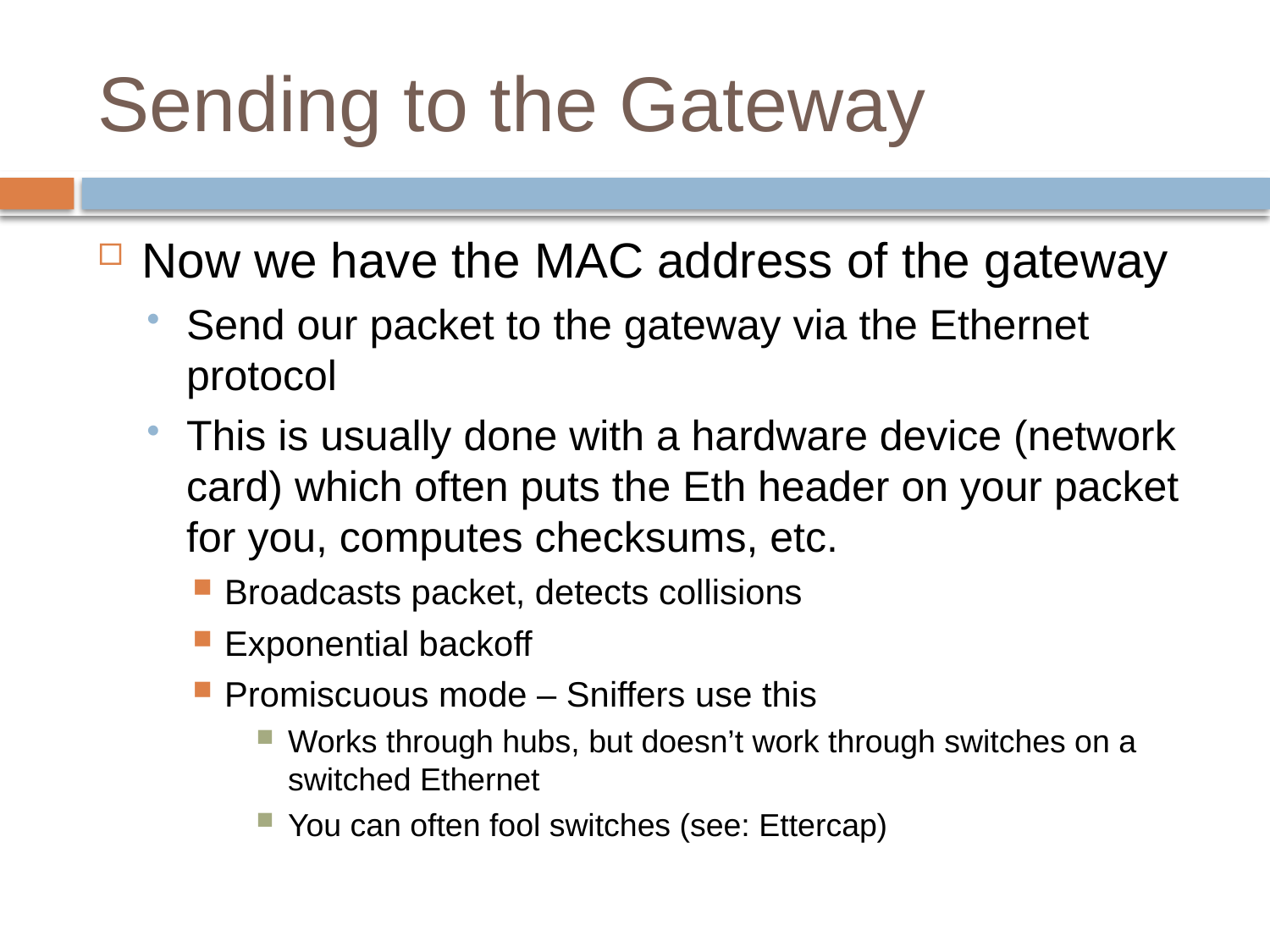

# Sending to the Gateway
Now we have the MAC address of the gateway
Send our packet to the gateway via the Ethernet protocol
This is usually done with a hardware device (network card) which often puts the Eth header on your packet for you, computes checksums, etc.
Broadcasts packet, detects collisions
Exponential backoff
Promiscuous mode – Sniffers use this
Works through hubs, but doesn’t work through switches on a switched Ethernet
You can often fool switches (see: Ettercap)